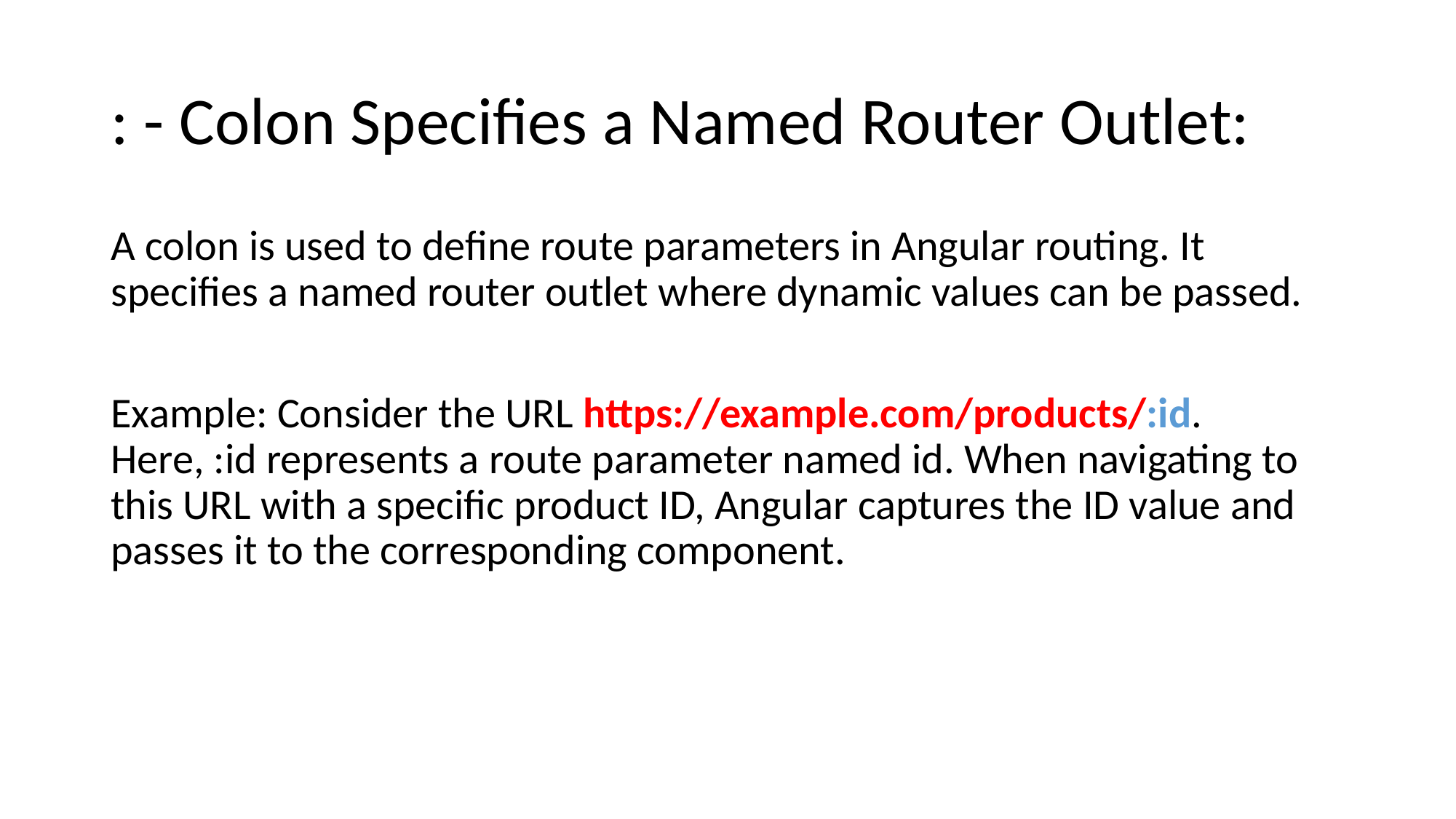

# : - Colon Specifies a Named Router Outlet:
A colon is used to define route parameters in Angular routing. It specifies a named router outlet where dynamic values can be passed.

Example: Consider the URL https://example.com/products/:id. Here, :id represents a route parameter named id. When navigating to this URL with a specific product ID, Angular captures the ID value and passes it to the corresponding component.